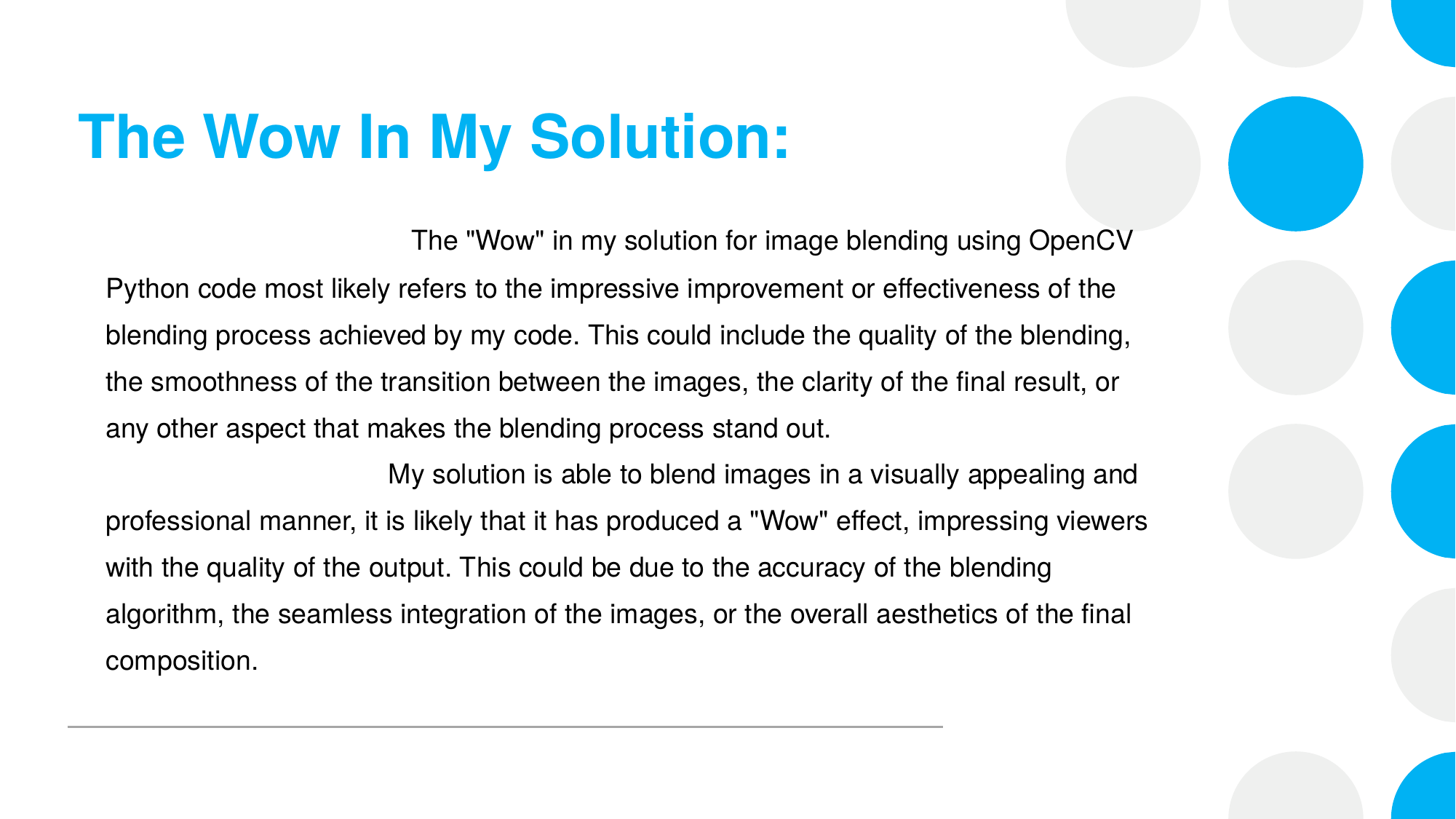

# The Wow In My Solution:
                              The "Wow" in my solution for image blending using OpenCV
Python code most likely refers to the impressive improvement or effectiveness of the
blending process achieved by my code. This could include the quality of the blending,
the smoothness of the transition between the images, the clarity of the final result, or
any other aspect that makes the blending process stand out.
                                     My solution is able to blend images in a visually appealing and
professional manner, it is likely that it has produced a "Wow" effect, impressing viewers
with the quality of the output. This could be due to the accuracy of the blending
algorithm, the seamless integration of the images, or the overall aesthetics of the final
composition.